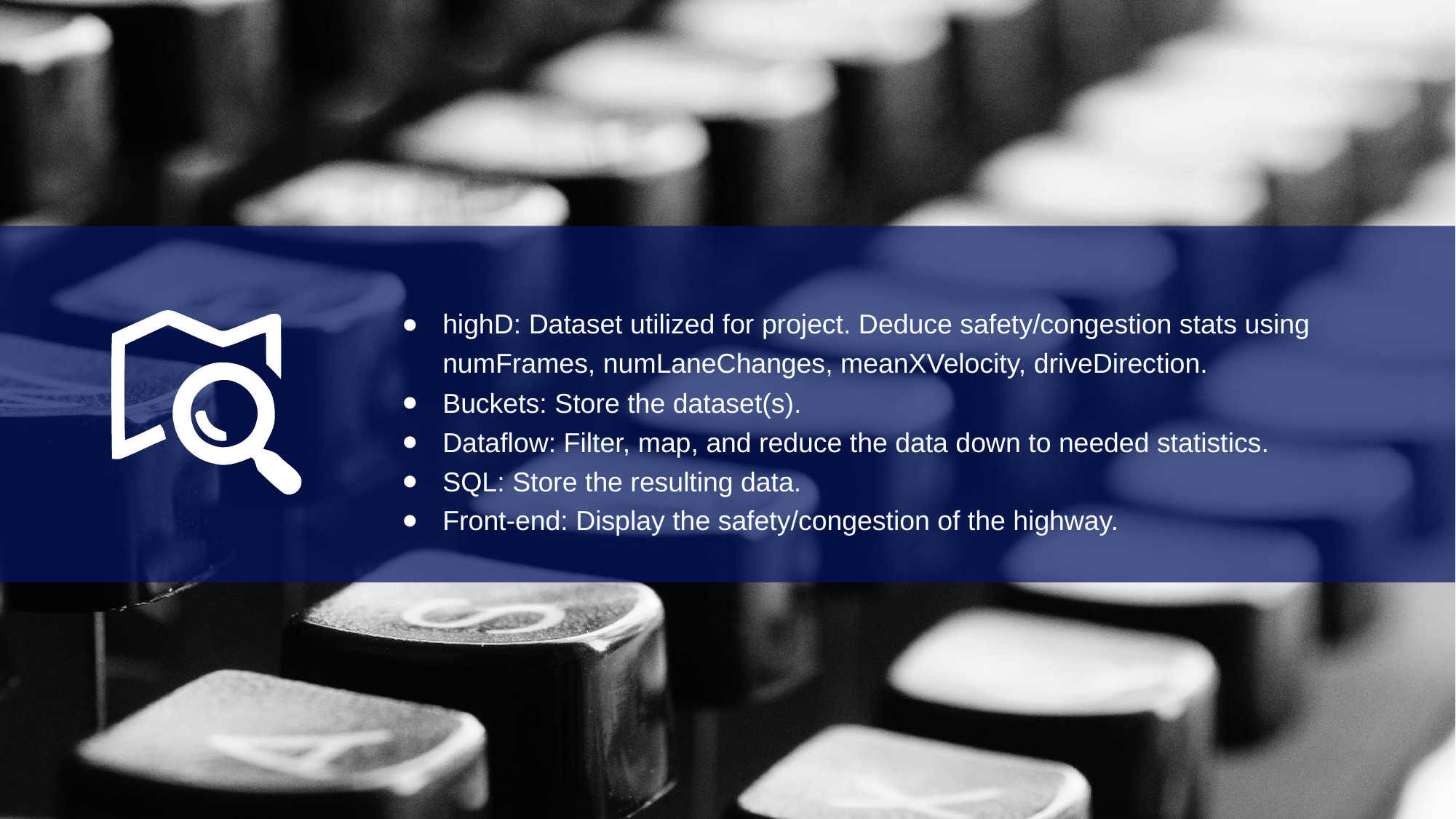

highD: Dataset utilized for project. Deduce safety/congestion stats using numFrames, numLaneChanges, meanXVelocity, driveDirection.
Buckets: Store the dataset(s).
Dataflow: Filter, map, and reduce the data down to needed statistics.
SQL: Store the resulting data.
Front-end: Display the safety/congestion of the highway.